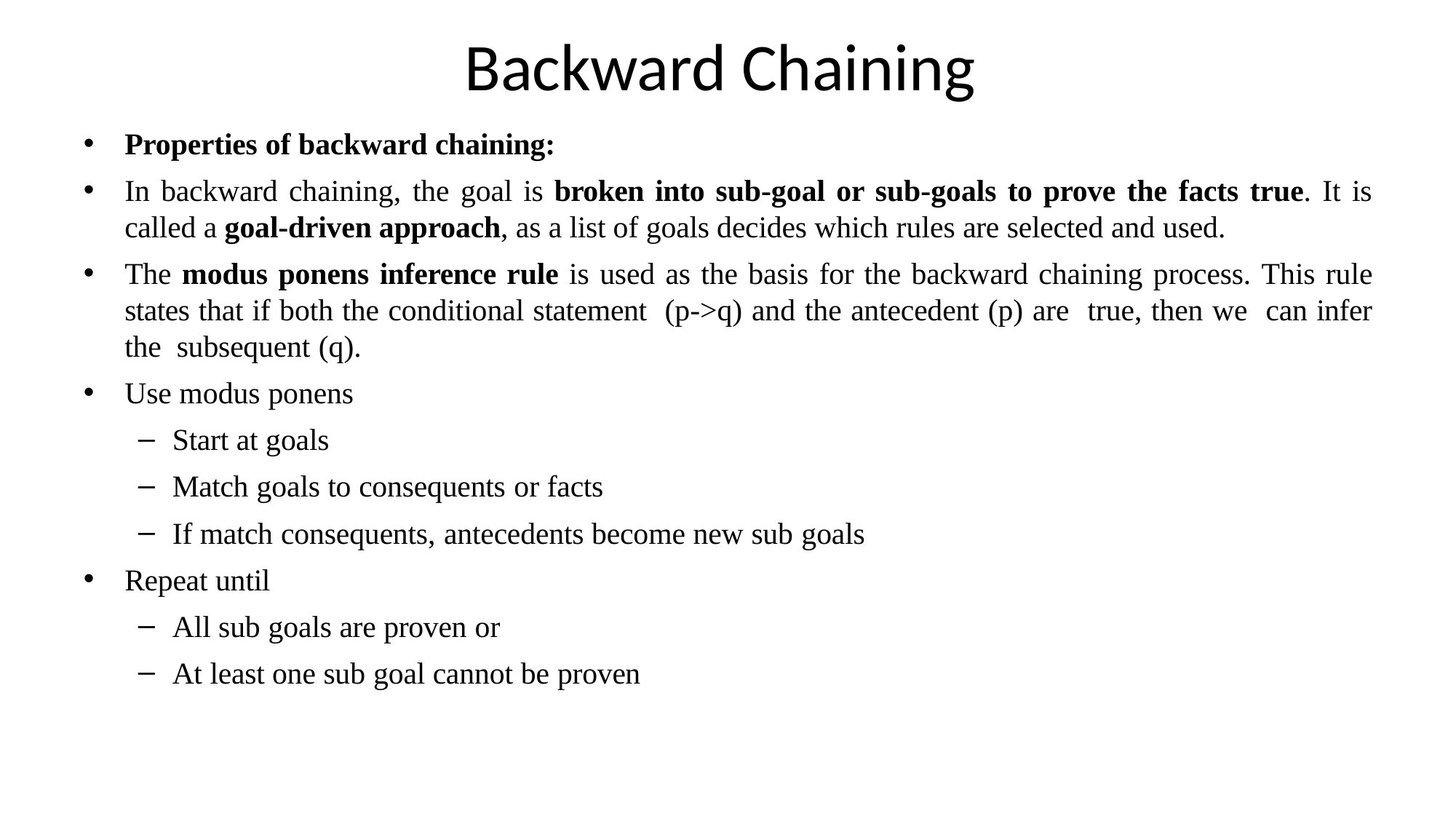

# Backward Chaining
Properties of backward chaining:
In backward chaining, the goal is broken into sub-goal or sub-goals to prove the facts true. It is called a goal-driven approach, as a list of goals decides which rules are selected and used.
The modus ponens inference rule is used as the basis for the backward chaining process. This rule states that if both the conditional statement  (p->q) and the antecedent (p) are true, then we can infer the  subsequent (q).
Use modus ponens
Start at goals
Match goals to consequents or facts
If match consequents, antecedents become new sub goals
Repeat until
All sub goals are proven or
At least one sub goal cannot be proven